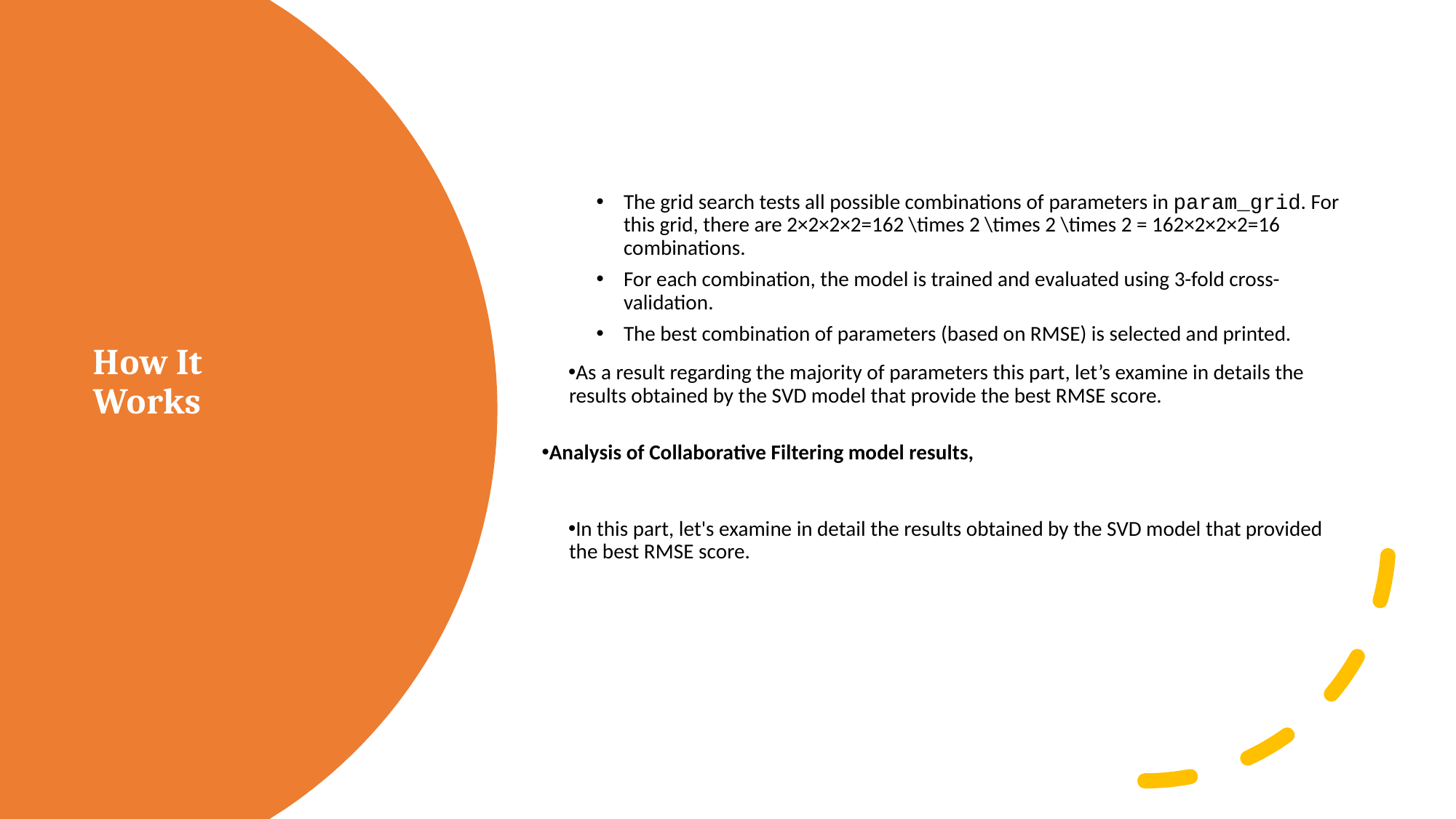

The grid search tests all possible combinations of parameters in param_grid. For this grid, there are 2×2×2×2=162 \times 2 \times 2 \times 2 = 162×2×2×2=16 combinations.
For each combination, the model is trained and evaluated using 3-fold cross-validation.
The best combination of parameters (based on RMSE) is selected and printed.
As a result regarding the majority of parameters this part, let’s examine in details the results obtained by the SVD model that provide the best RMSE score.
Analysis of Collaborative Filtering model results,
In this part, let's examine in detail the results obtained by the SVD model that provided the best RMSE score.

# How It Works